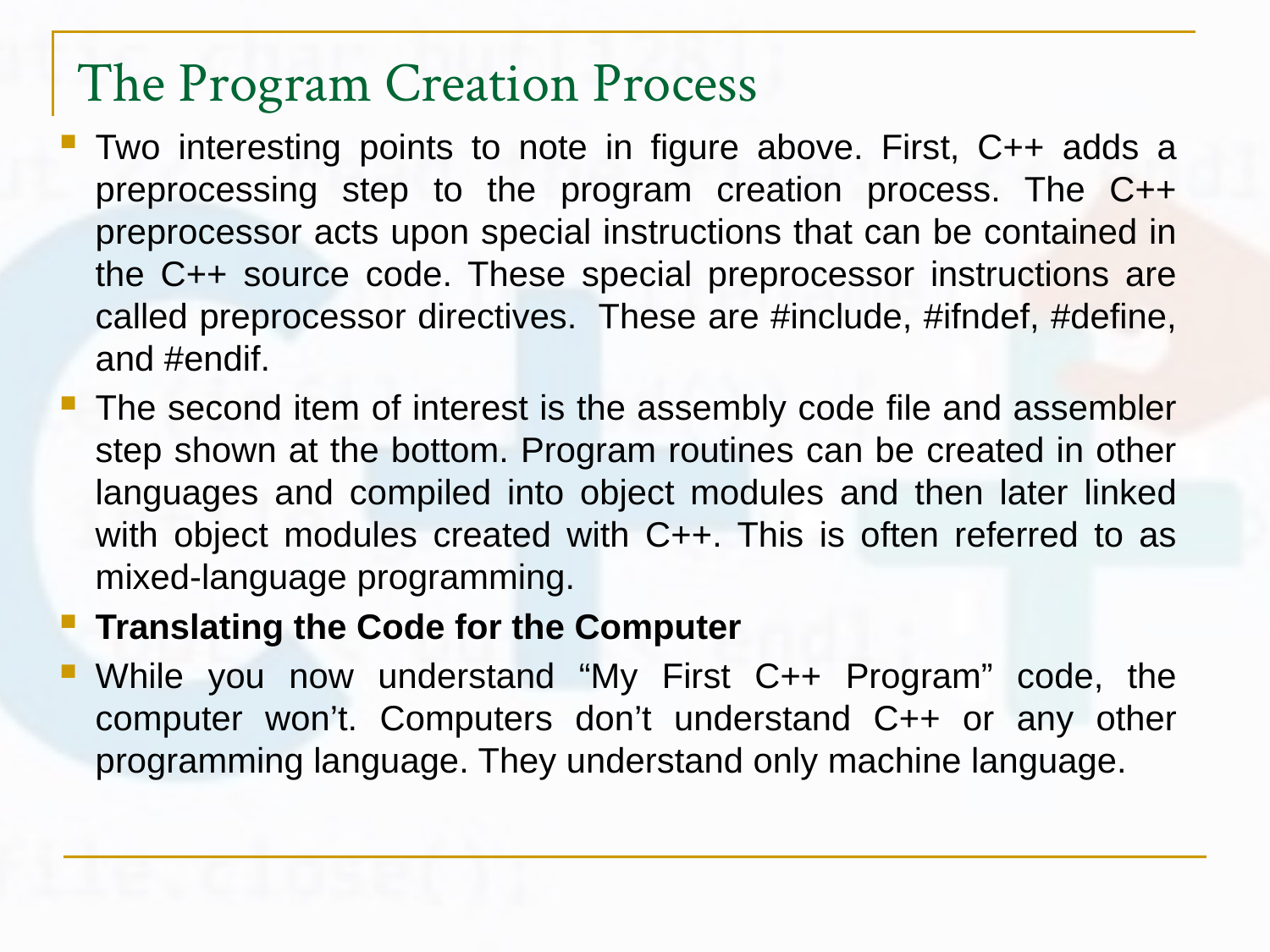

# The Program Creation Process
Two interesting points to note in figure above. First, C++ adds a preprocessing step to the program creation process. The C++ preprocessor acts upon special instructions that can be contained in the C++ source code. These special preprocessor instructions are called preprocessor directives.  These are #include, #ifndef, #define, and #endif.
The second item of interest is the assembly code file and assembler step shown at the bottom. Program routines can be created in other languages and compiled into object modules and then later linked with object modules created with C++. This is often referred to as mixed-language programming.
Translating the Code for the Computer
While you now understand “My First C++ Program” code, the computer won’t. Computers don’t understand C++ or any other programming language. They understand only machine language.